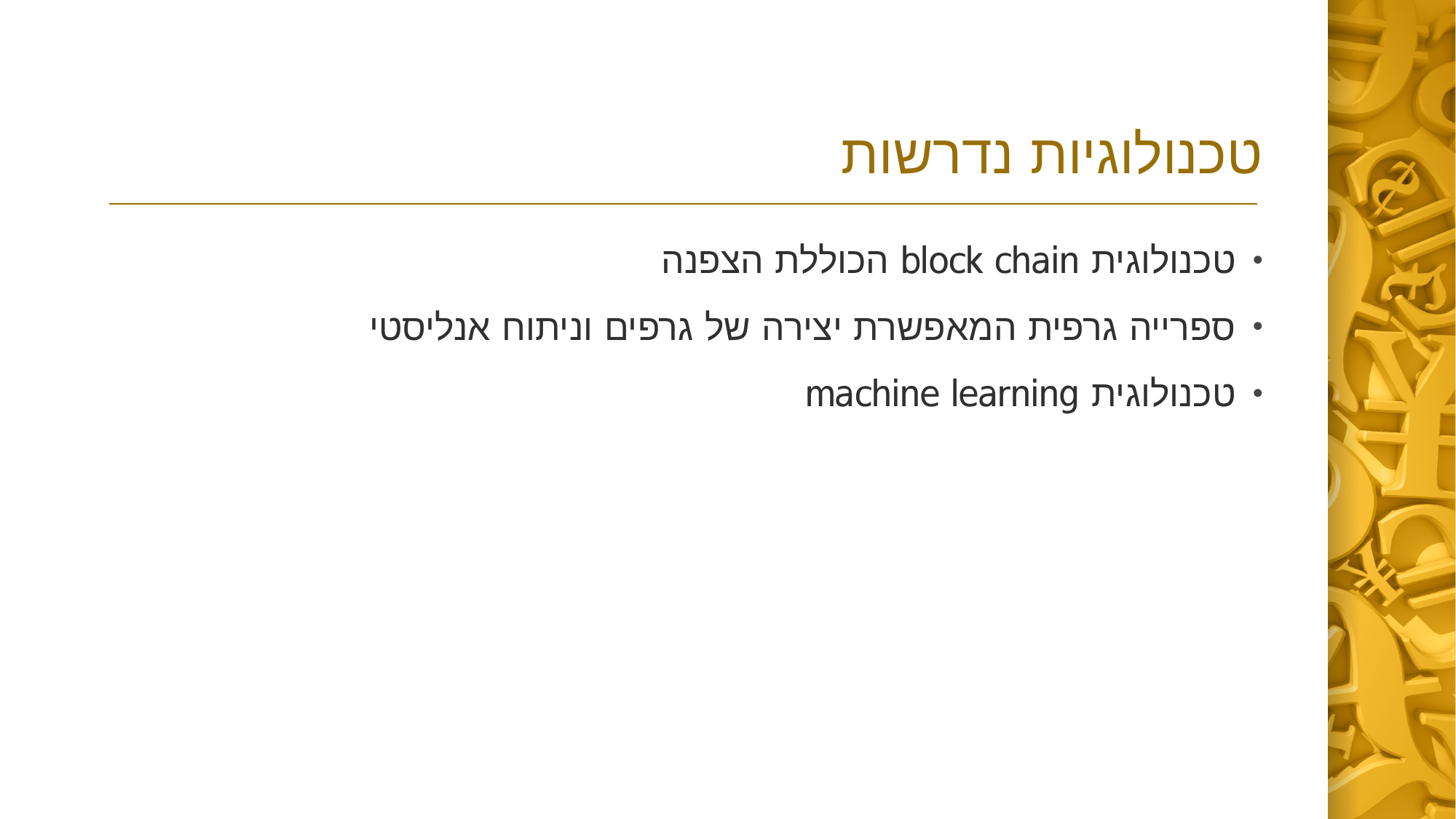

# טכנולוגיות נדרשות
טכנולוגית block chain הכוללת הצפנה
ספרייה גרפית המאפשרת יצירה של גרפים וניתוח אנליסטי
טכנולוגית machine learning